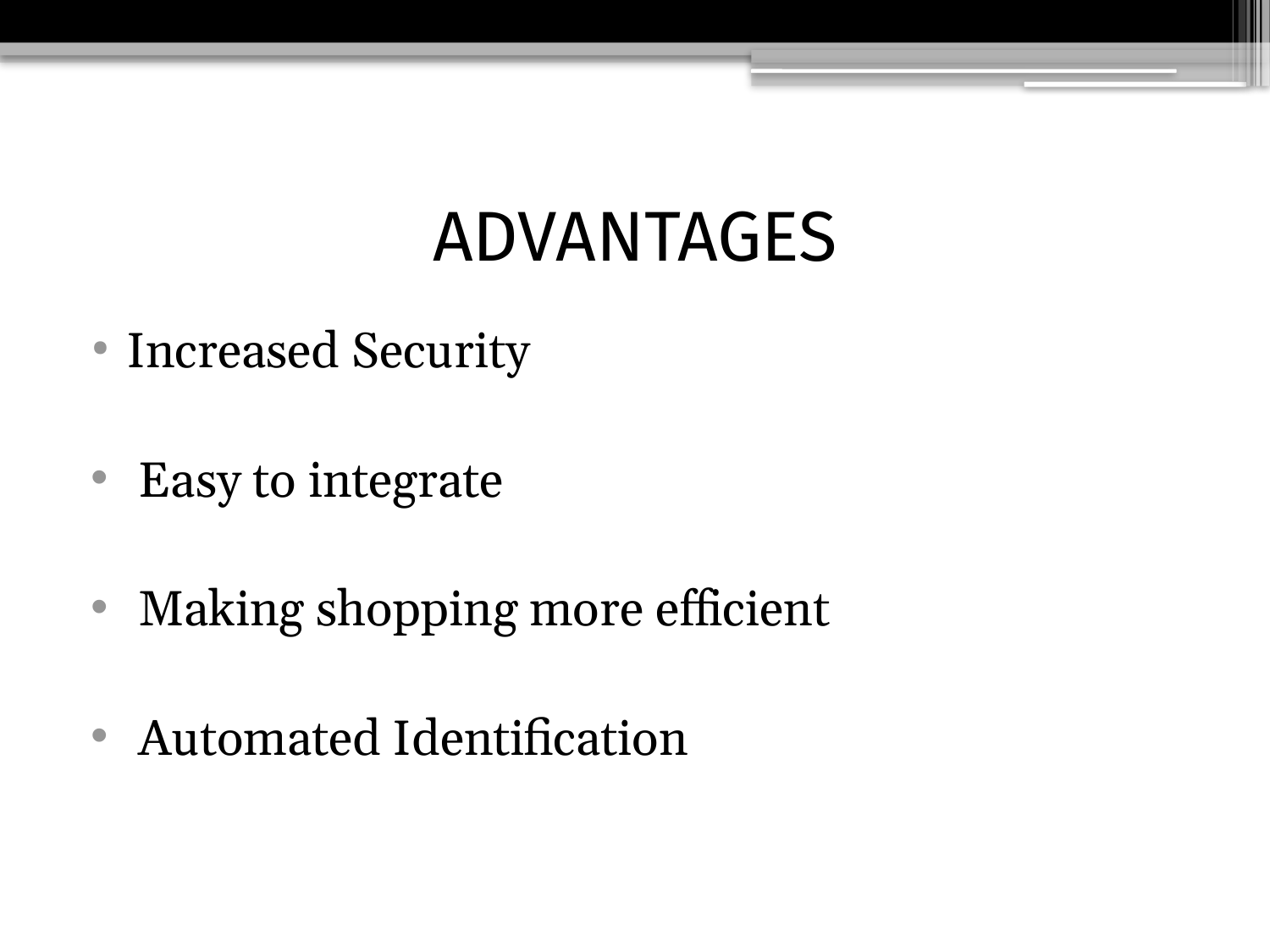

# ADVANTAGES
Increased Security

 Easy to integrate

 Making shopping more efficient

 Automated Identification